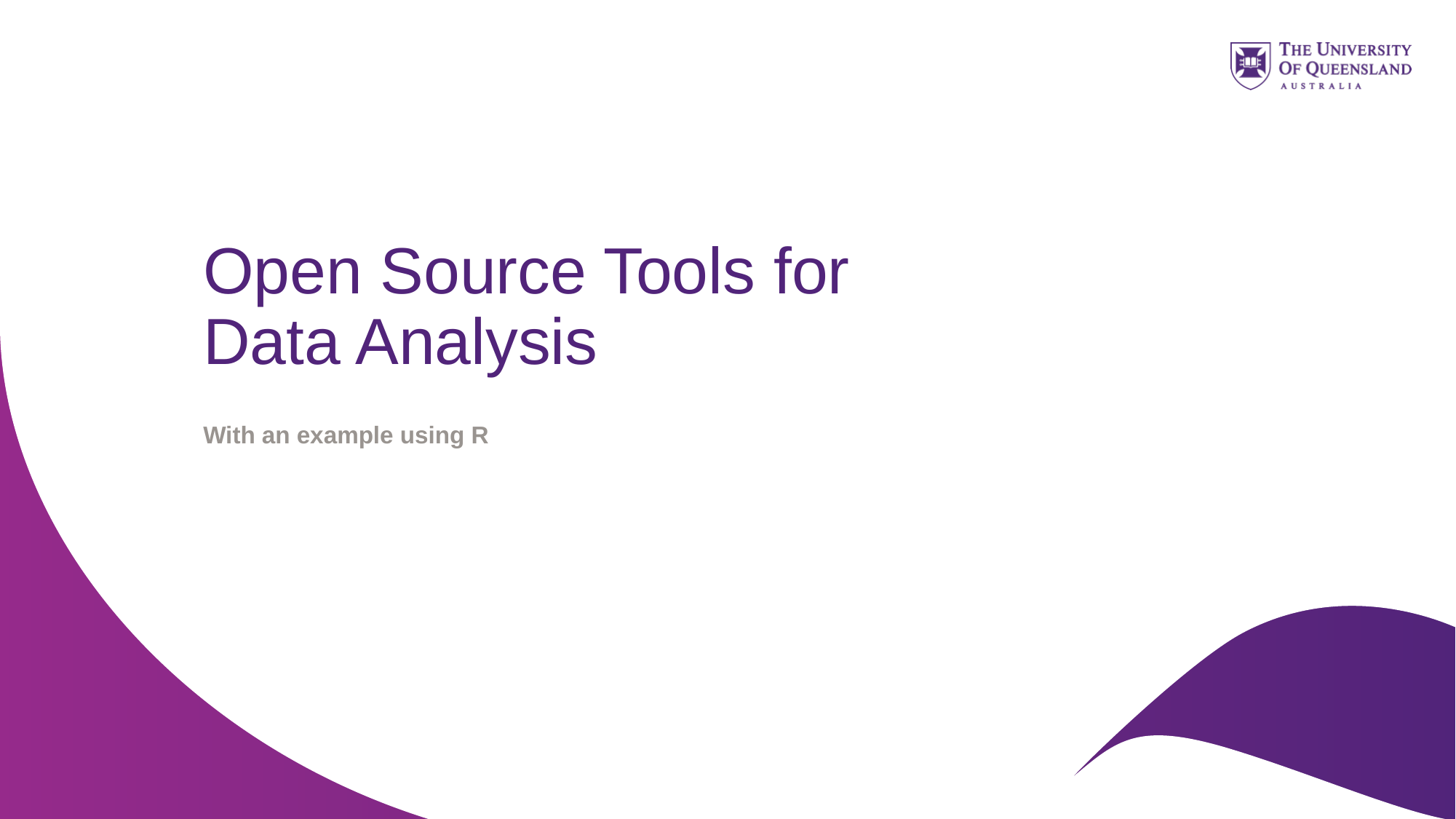

# Open Source Tools for Data Analysis
With an example using R